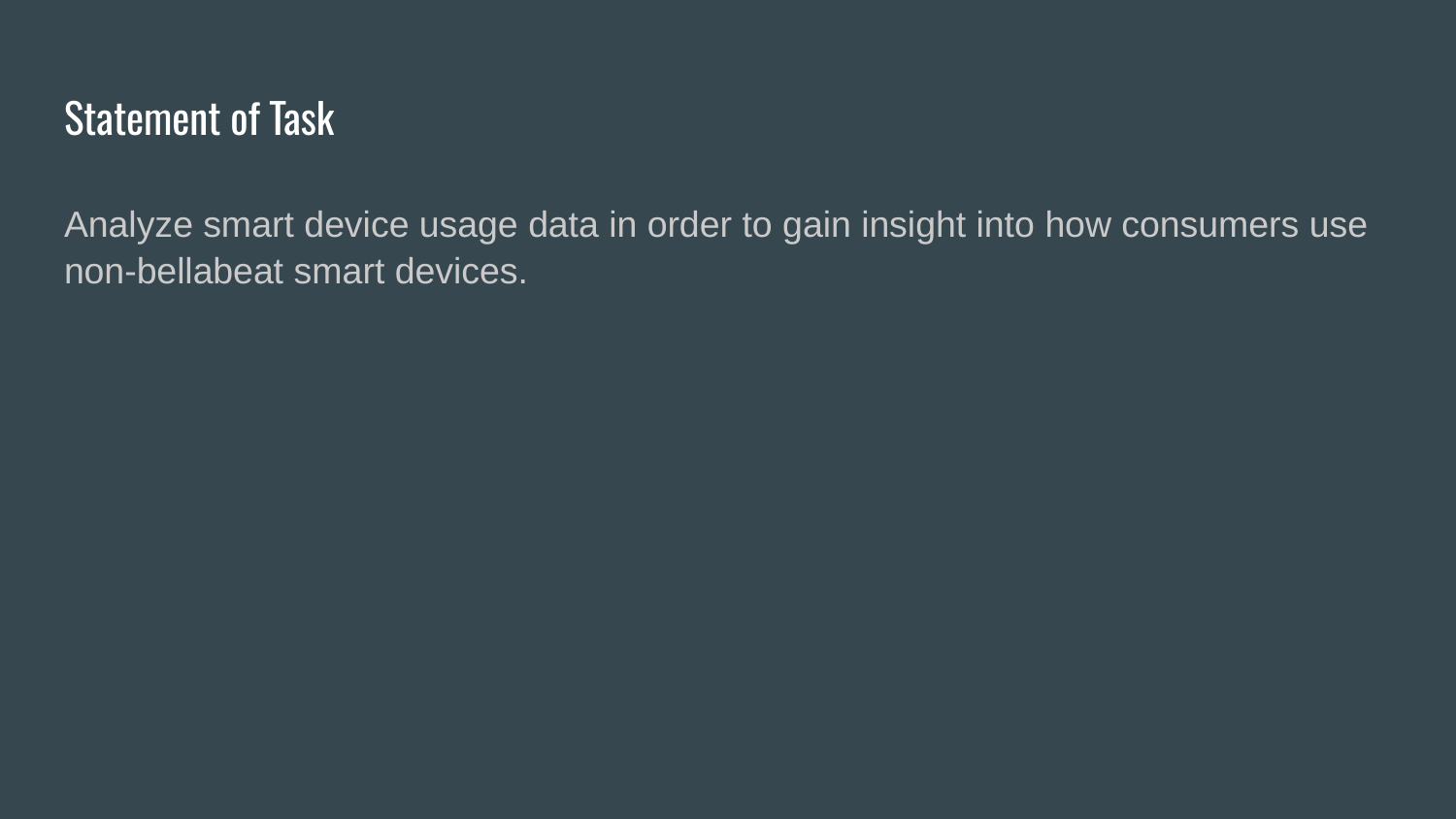

# Statement of Task
Analyze smart device usage data in order to gain insight into how consumers use non-bellabeat smart devices.